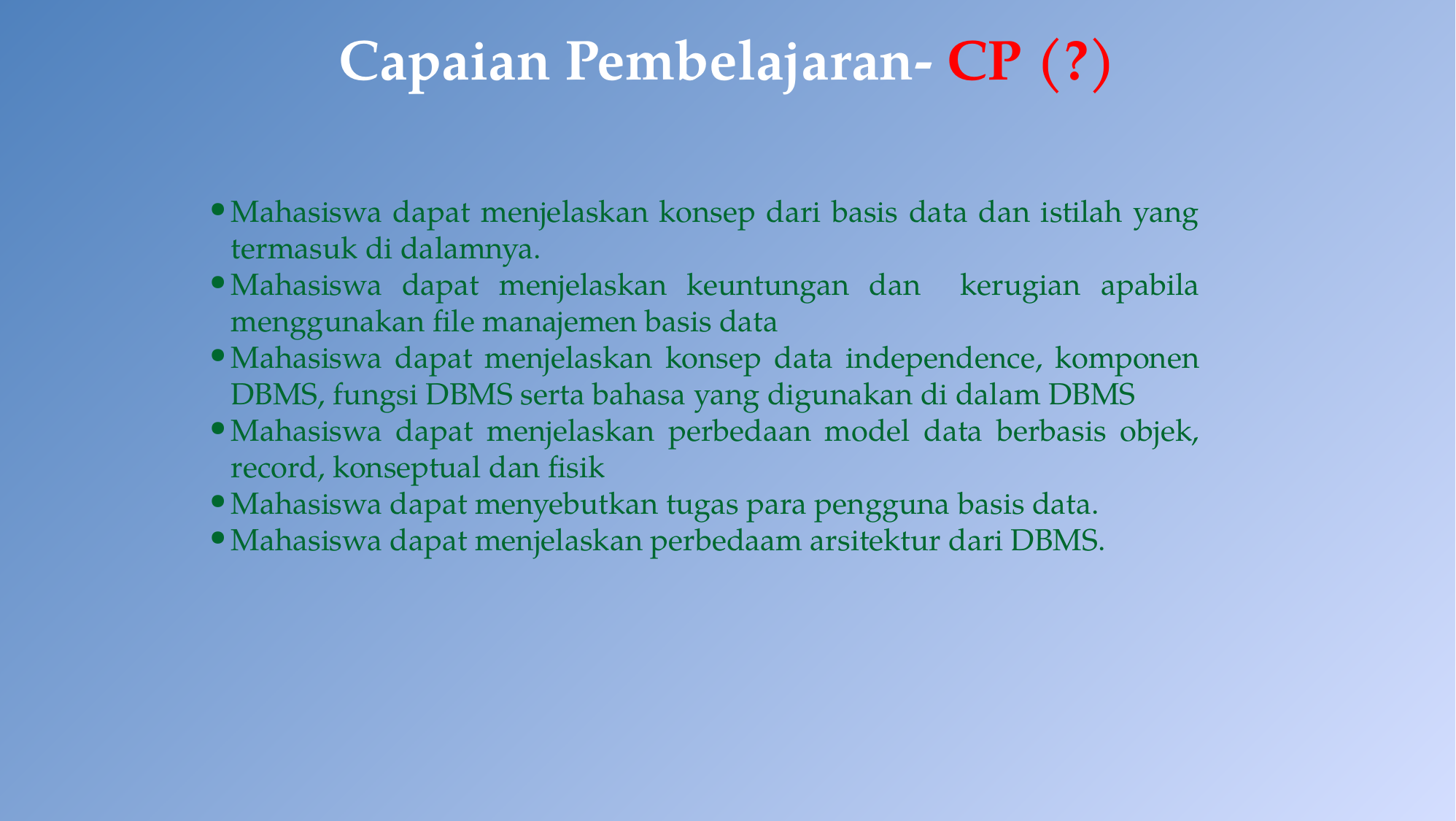

# Capaian Pembelajaran- CP (?)
Mahasiswa dapat menjelaskan konsep dari basis data dan istilah yang termasuk di dalamnya.
Mahasiswa dapat menjelaskan keuntungan dan  kerugian apabila menggunakan file manajemen basis data
Mahasiswa dapat menjelaskan konsep data independence, komponen DBMS, fungsi DBMS serta bahasa yang digunakan di dalam DBMS
Mahasiswa dapat menjelaskan perbedaan model data berbasis objek, record, konseptual dan fisik
Mahasiswa dapat menyebutkan tugas para pengguna basis data.
Mahasiswa dapat menjelaskan perbedaam arsitektur dari DBMS.